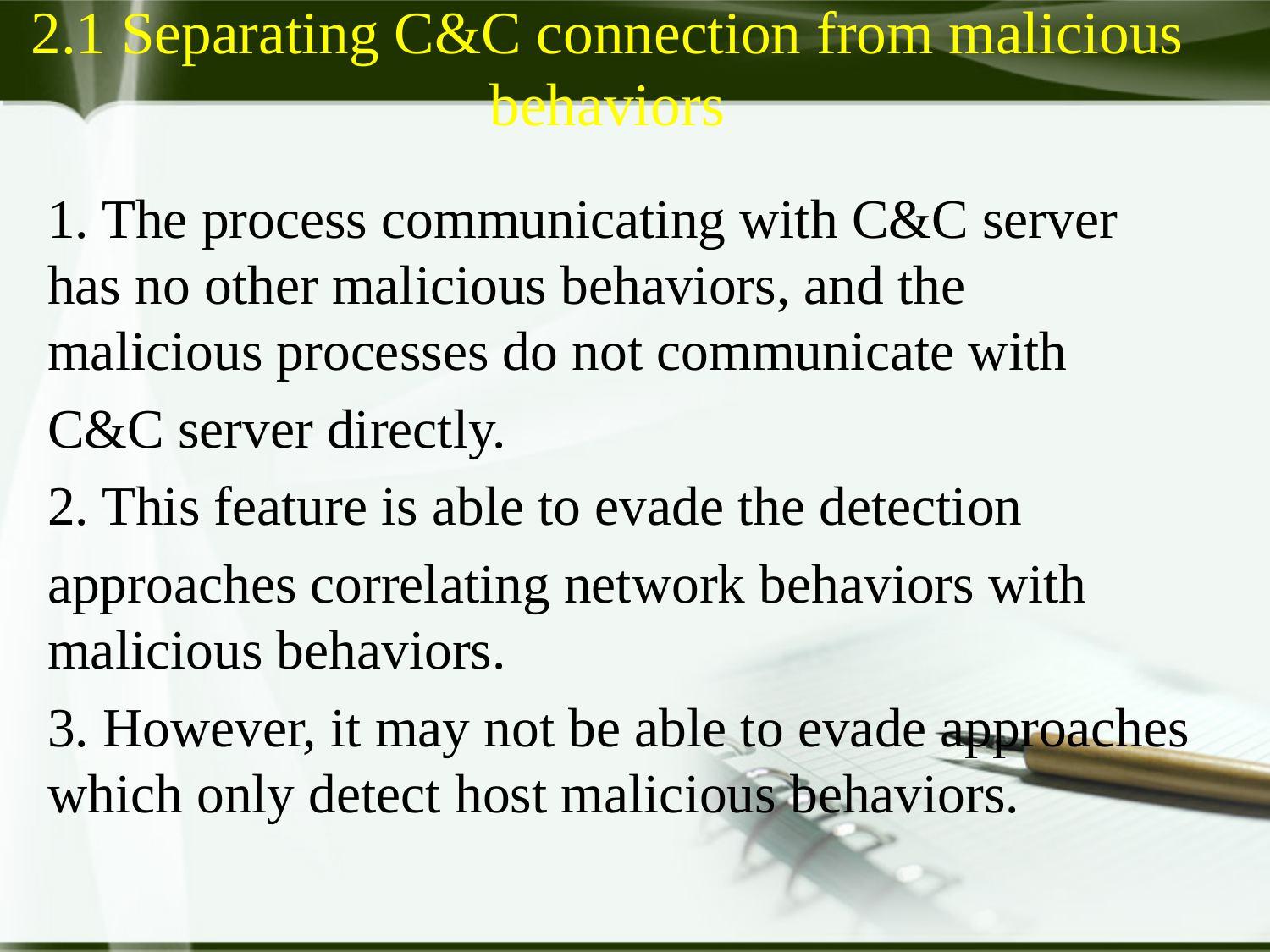

2.1 Separating C&C connection from malicious behaviors
1. The process communicating with C&C server has no other malicious behaviors, and the malicious processes do not communicate with
C&C server directly.
2. This feature is able to evade the detection
approaches correlating network behaviors with malicious behaviors.
3. However, it may not be able to evade approaches which only detect host malicious behaviors.